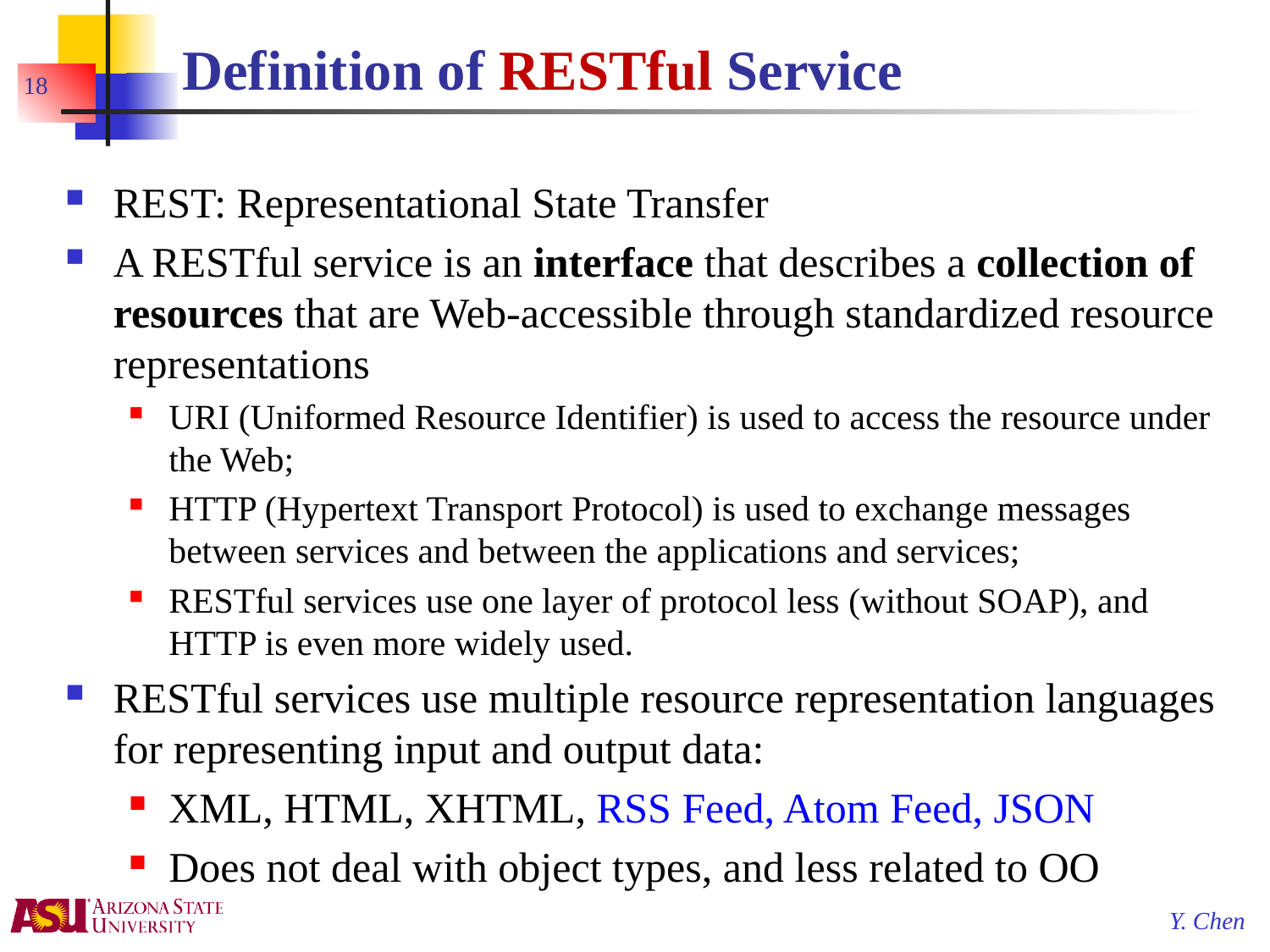

# Definition of RESTful Service
18
REST: Representational State Transfer
A RESTful service is an interface that describes a collection of resources that are Web-accessible through standardized resource representations
URI (Uniformed Resource Identifier) is used to access the resource under the Web;
HTTP (Hypertext Transport Protocol) is used to exchange messages between services and between the applications and services;
RESTful services use one layer of protocol less (without SOAP), and HTTP is even more widely used.
RESTful services use multiple resource representation languages for representing input and output data:
XML, HTML, XHTML, RSS Feed, Atom Feed, JSON
Does not deal with object types, and less related to OO